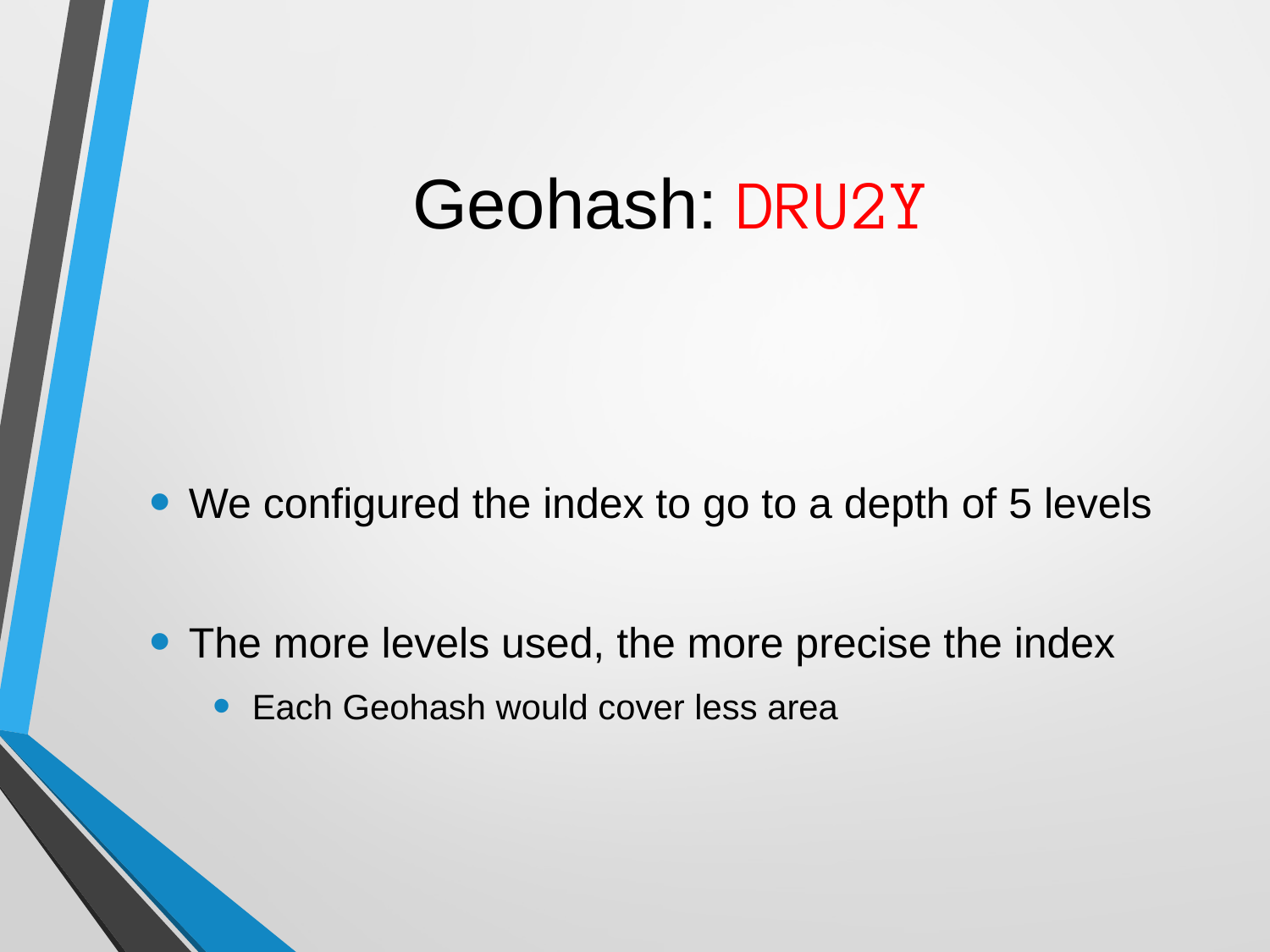

# Geohash: DRU2Y
We configured the index to go to a depth of 5 levels

The more levels used, the more precise the index
Each Geohash would cover less area